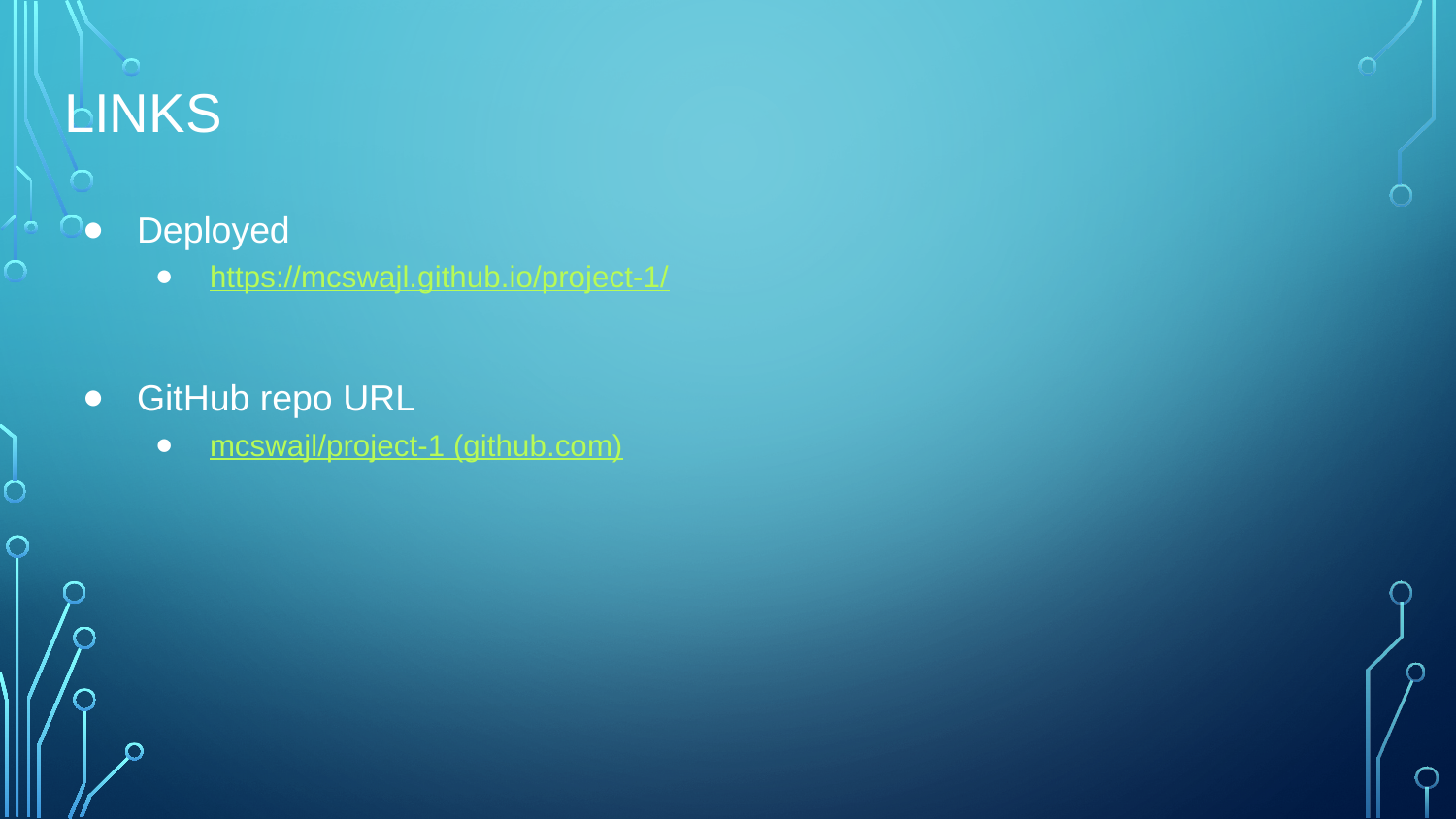

# Links
Deployed
https://mcswajl.github.io/project-1/

GitHub repo URL
mcswajl/project-1 (github.com)